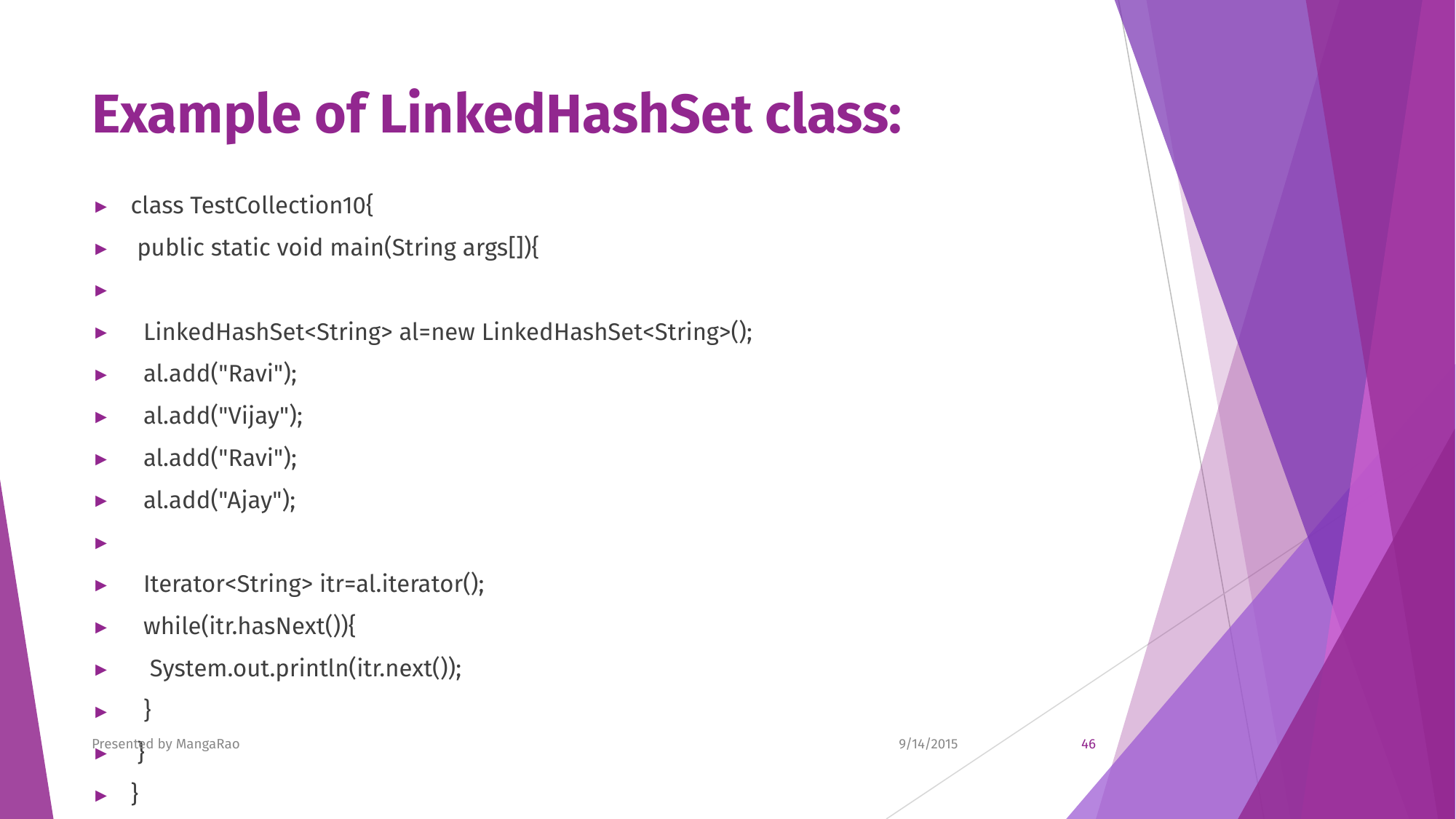

# Example of LinkedHashSet class:
class TestCollection10{
 public static void main(String args[]){

  LinkedHashSet<String> al=new LinkedHashSet<String>();
  al.add("Ravi");
  al.add("Vijay");
  al.add("Ravi");
  al.add("Ajay");

  Iterator<String> itr=al.iterator();
  while(itr.hasNext()){
   System.out.println(itr.next());
  }
 }
}

Presented by MangaRao
9/14/2015
46